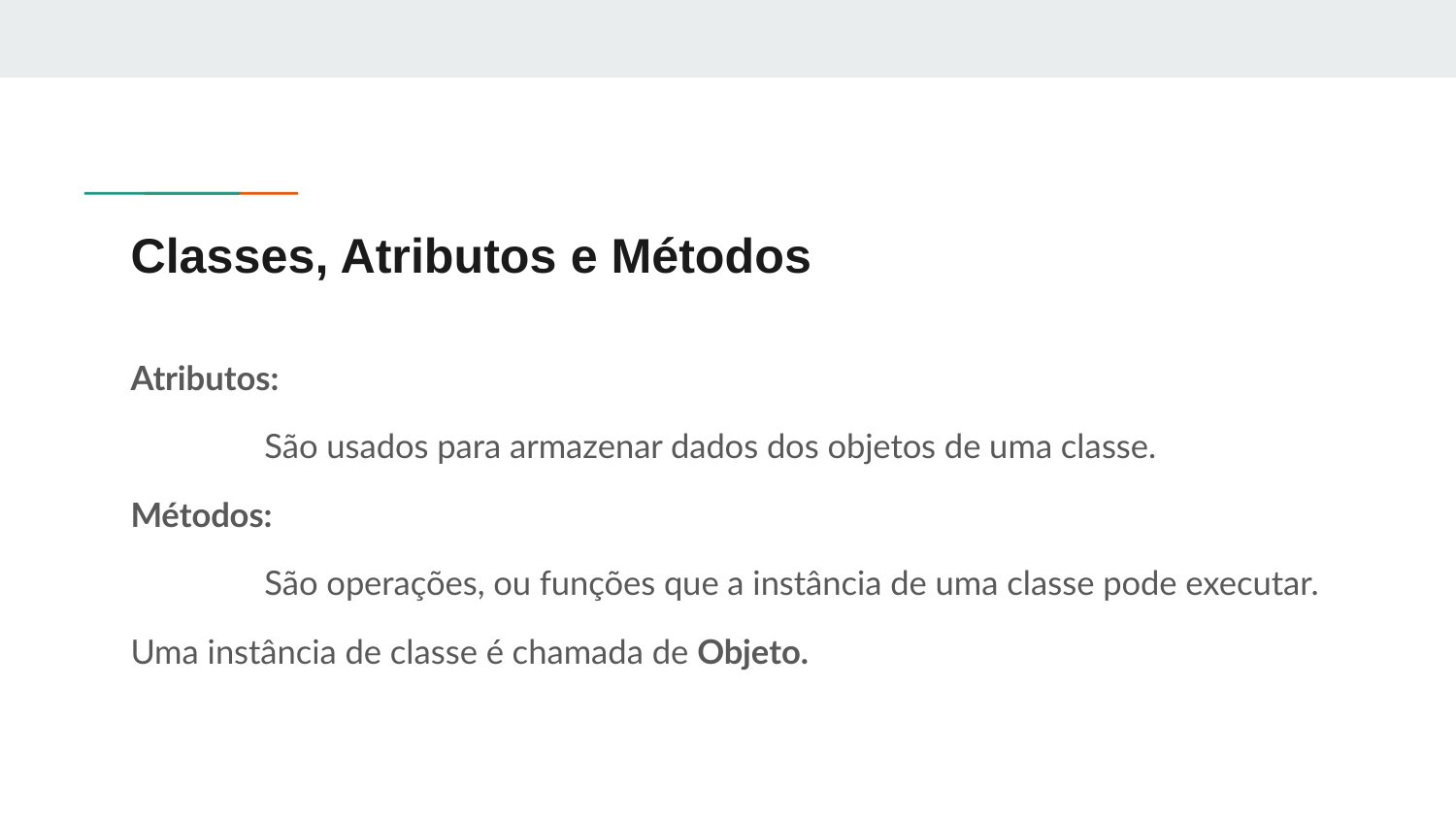

# Classes, Atributos e Métodos

Atributos:
	São usados para armazenar dados dos objetos de uma classe.
Métodos:
	São operações, ou funções que a instância de uma classe pode executar.
Uma instância de classe é chamada de Objeto.